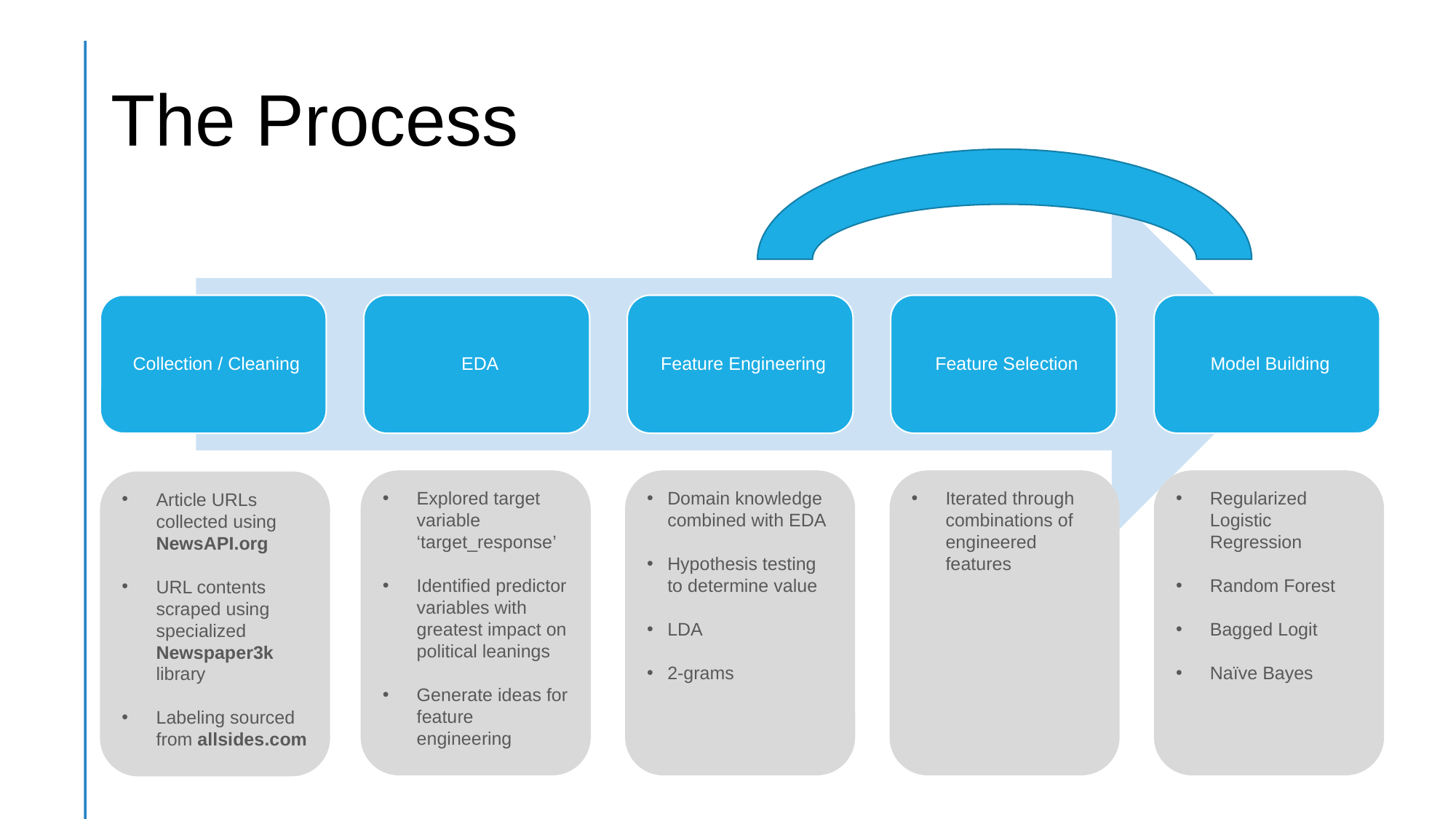

# The Process

Collection / Cleaning
EDA
Feature Engineering
Feature Selection
Model Building
Regularized Logistic Regression

Random Forest

Bagged Logit

Naïve Bayes
Iterated through combinations of engineered features
Domain knowledge combined with EDA

Hypothesis testing to determine value

LDA

2-grams
Explored target variable ‘target_response’

Identified predictor variables with greatest impact on political leanings

Generate ideas for feature engineering
Article URLs collected using NewsAPI.org

URL contents scraped using specialized Newspaper3k library

Labeling sourced from allsides.com